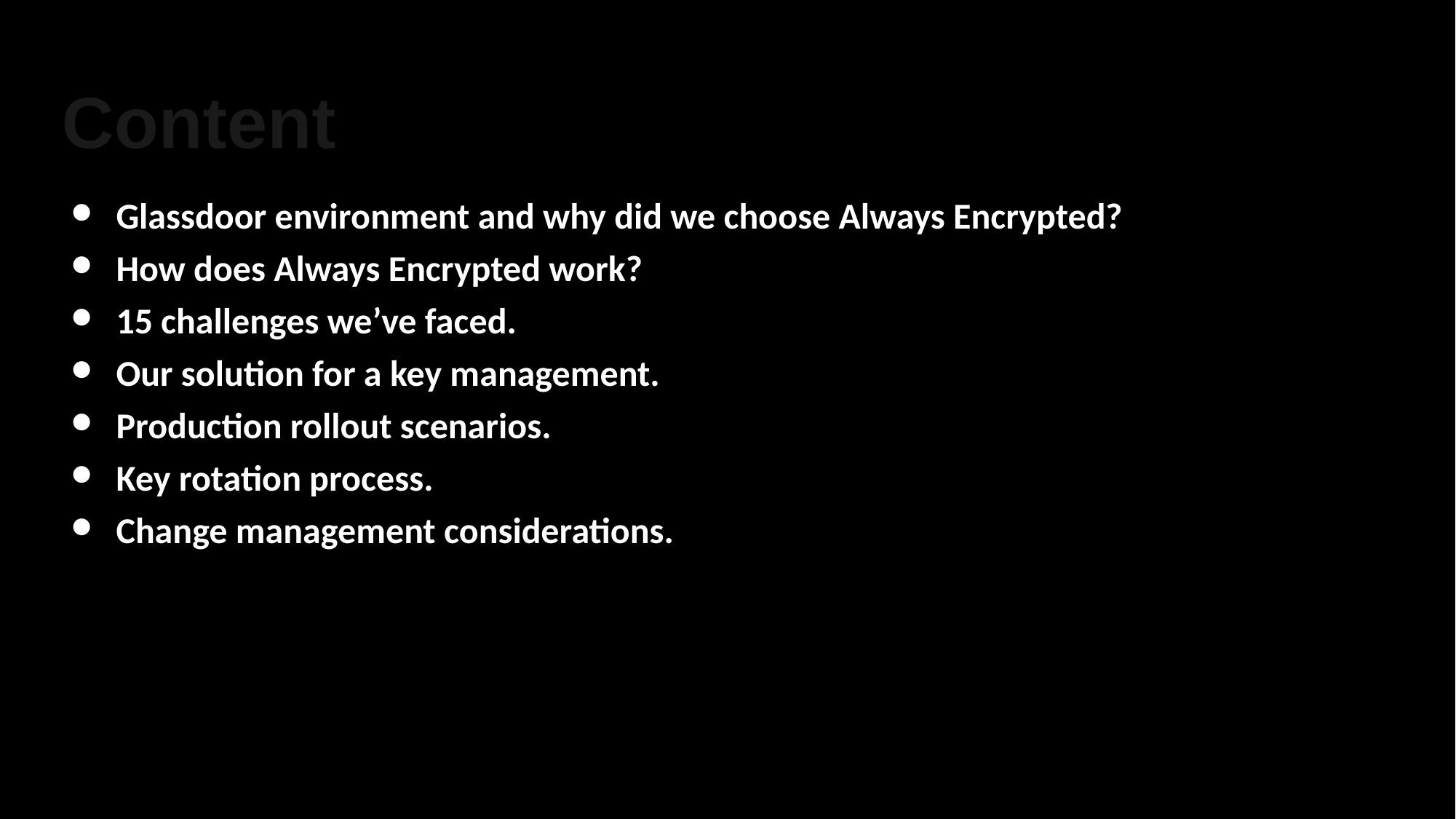

# Content
Glassdoor environment and why did we choose Always Encrypted?
How does Always Encrypted work?
15 challenges we’ve faced.
Our solution for a key management.
Production rollout scenarios.
Key rotation process.
Change management considerations.